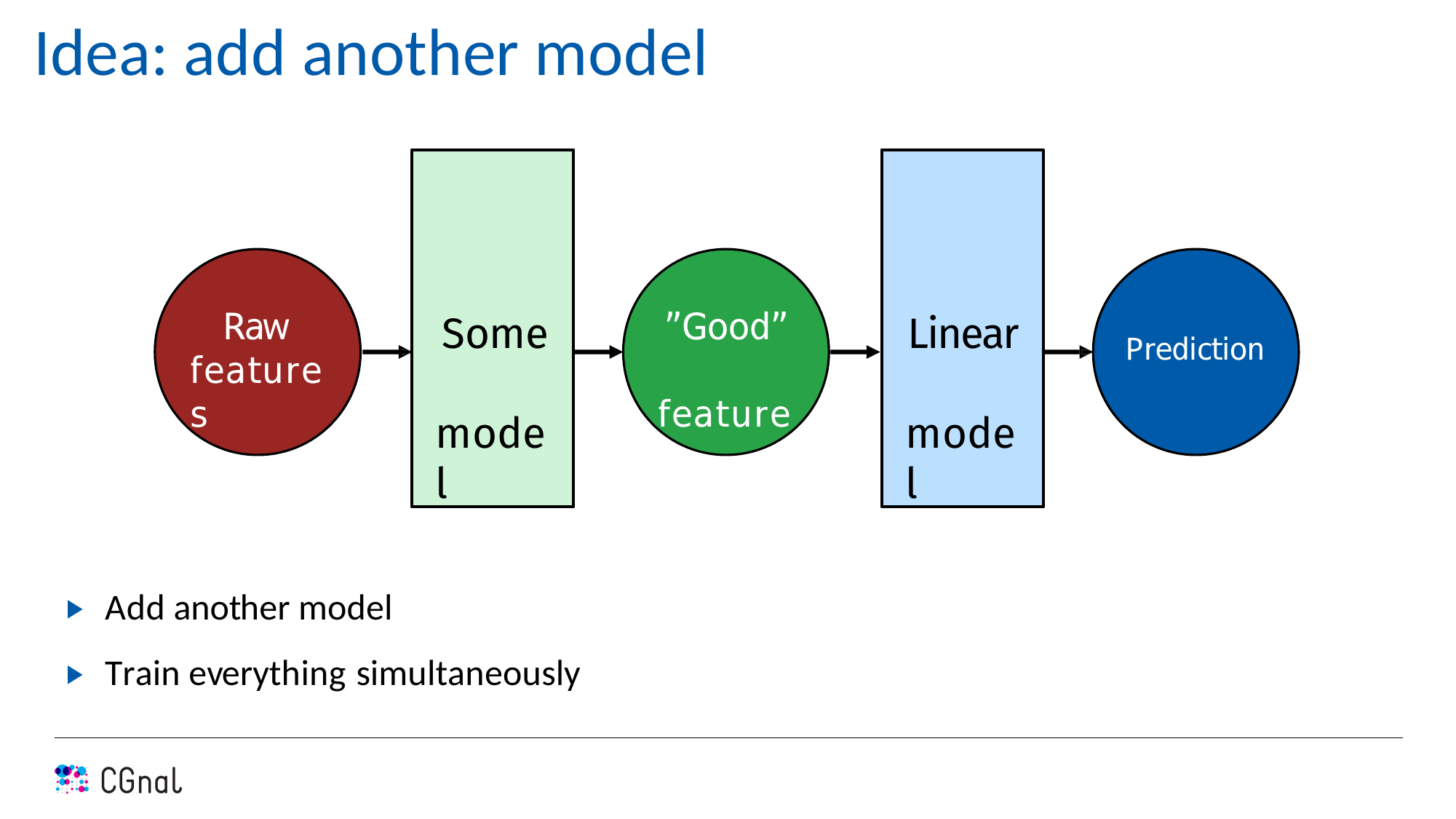

# Idea: add another model

Some  model

Linear  model

Raw  features
”Good”  features
Prediction

Add another model
Train everything simultaneously
▶
▶